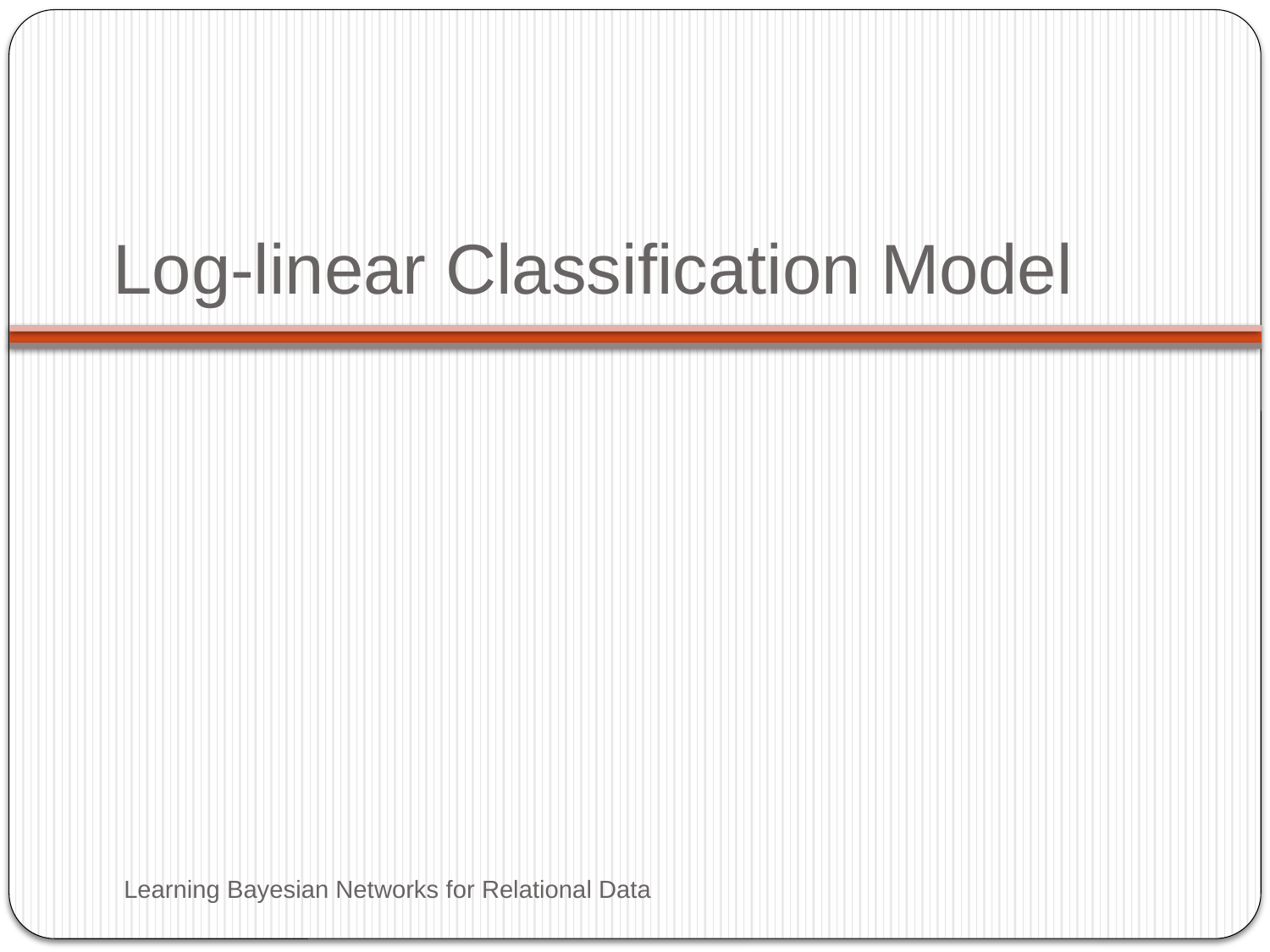

# Log-linear Classification Model

Learning Bayesian Networks for Relational Data